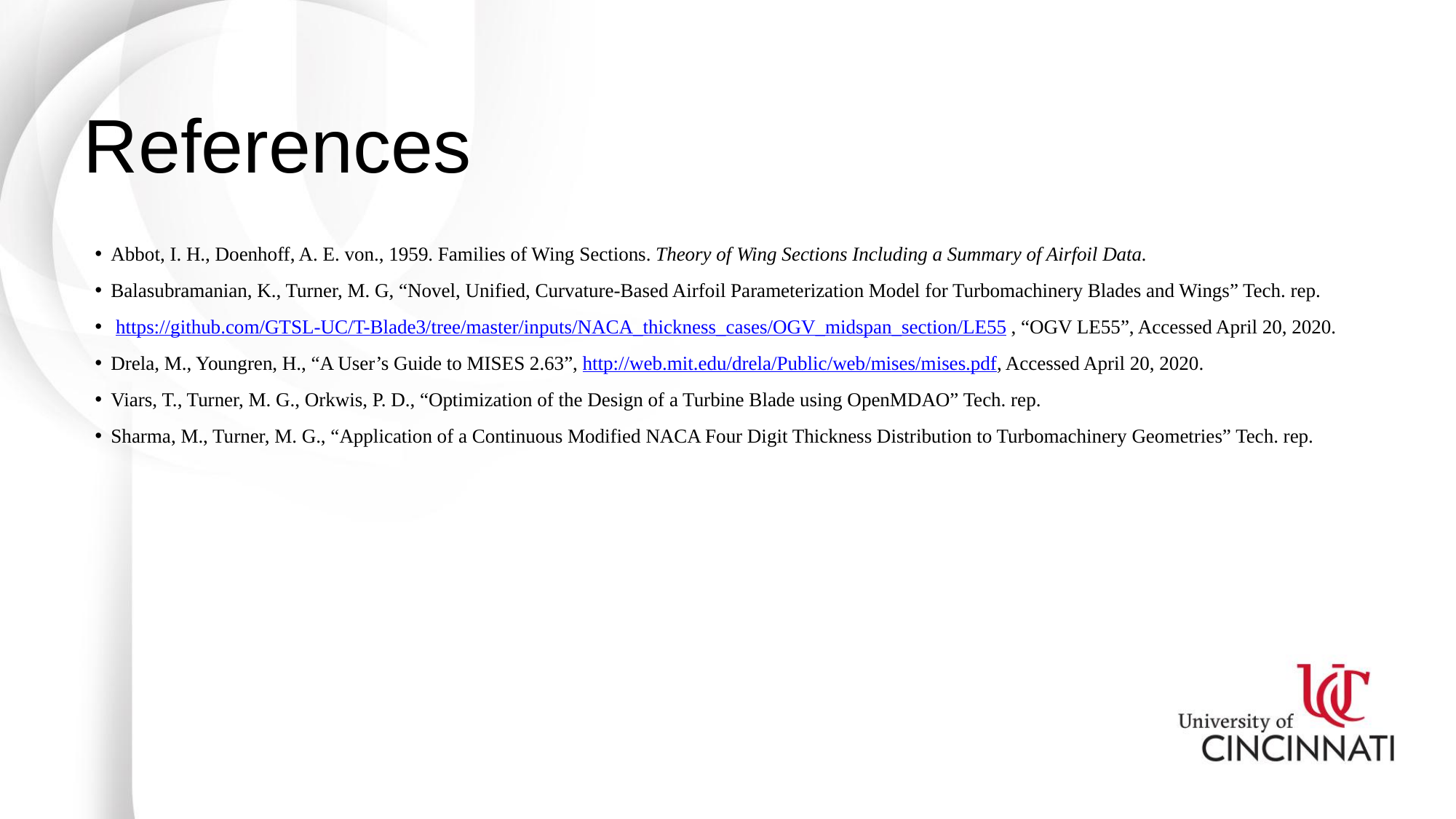

# References
Abbot, I. H., Doenhoff, A. E. von., 1959. Families of Wing Sections. Theory of Wing Sections Including a Summary of Airfoil Data.
Balasubramanian, K., Turner, M. G, “Novel, Unified, Curvature-Based Airfoil Parameterization Model for Turbomachinery Blades and Wings” Tech. rep.
 https://github.com/GTSL-UC/T-Blade3/tree/master/inputs/NACA_thickness_cases/OGV_midspan_section/LE55 , “OGV LE55”, Accessed April 20, 2020.
Drela, M., Youngren, H., “A User’s Guide to MISES 2.63”, http://web.mit.edu/drela/Public/web/mises/mises.pdf, Accessed April 20, 2020.
Viars, T., Turner, M. G., Orkwis, P. D., “Optimization of the Design of a Turbine Blade using OpenMDAO” Tech. rep.
Sharma, M., Turner, M. G., “Application of a Continuous Modified NACA Four Digit Thickness Distribution to Turbomachinery Geometries” Tech. rep.